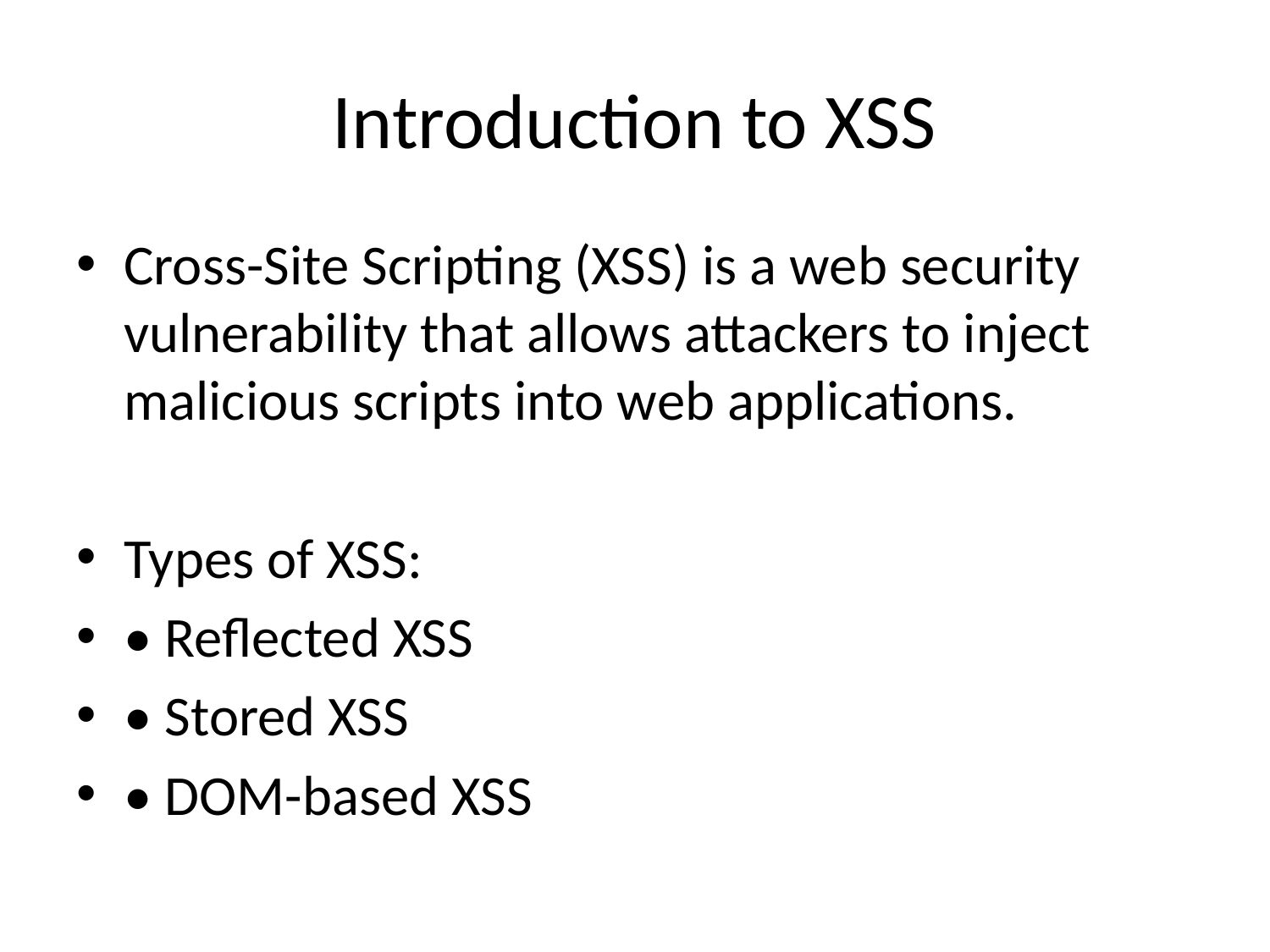

# Introduction to XSS
Cross-Site Scripting (XSS) is a web security vulnerability that allows attackers to inject malicious scripts into web applications.

Types of XSS:
• Reflected XSS
• Stored XSS
• DOM-based XSS